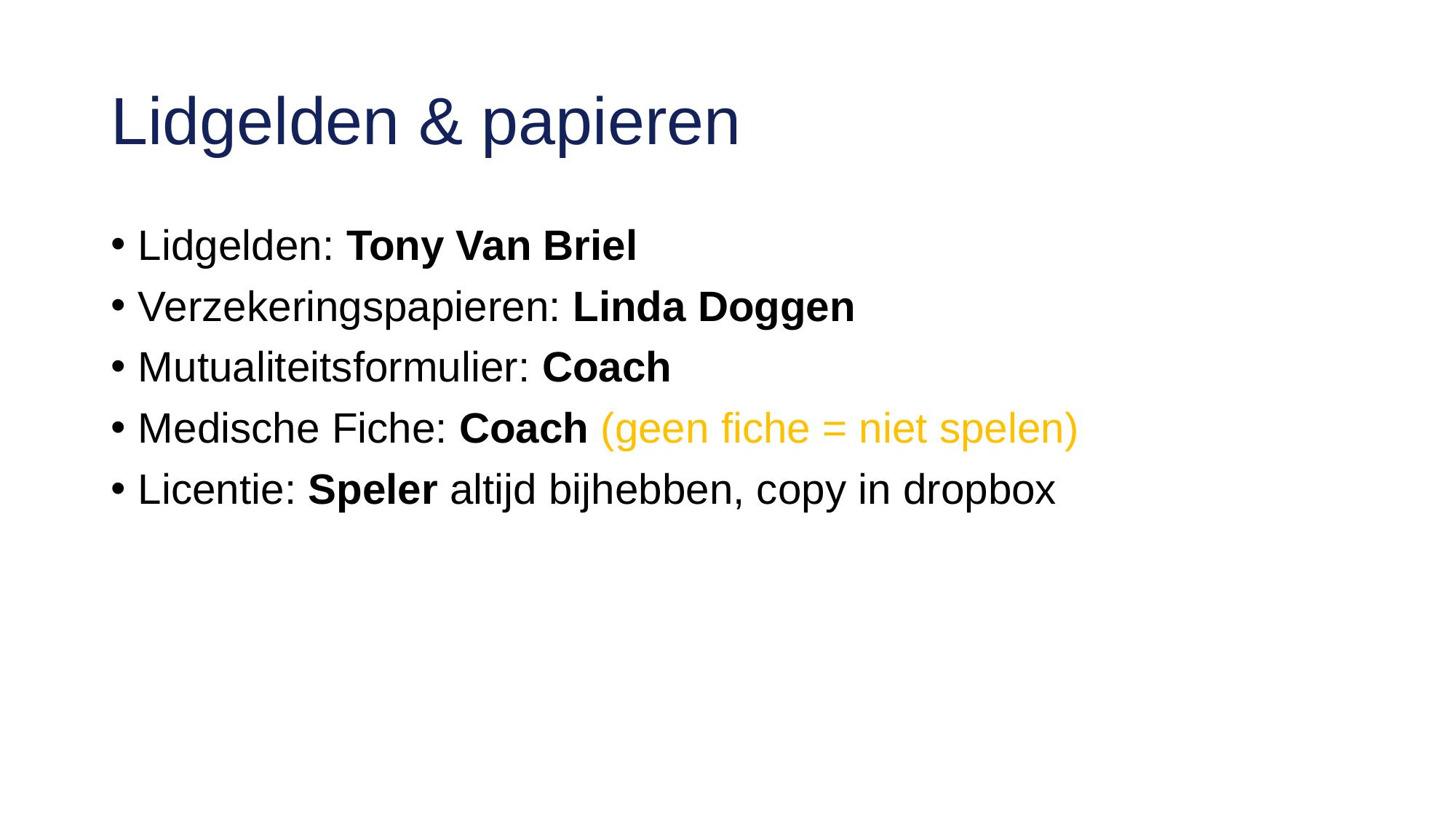

# Lidgelden & papieren
Lidgelden: Tony Van Briel
Verzekeringspapieren: Linda Doggen
Mutualiteitsformulier: Coach
Medische Fiche: Coach (geen fiche = niet spelen)
Licentie: Speler altijd bijhebben, copy in dropbox